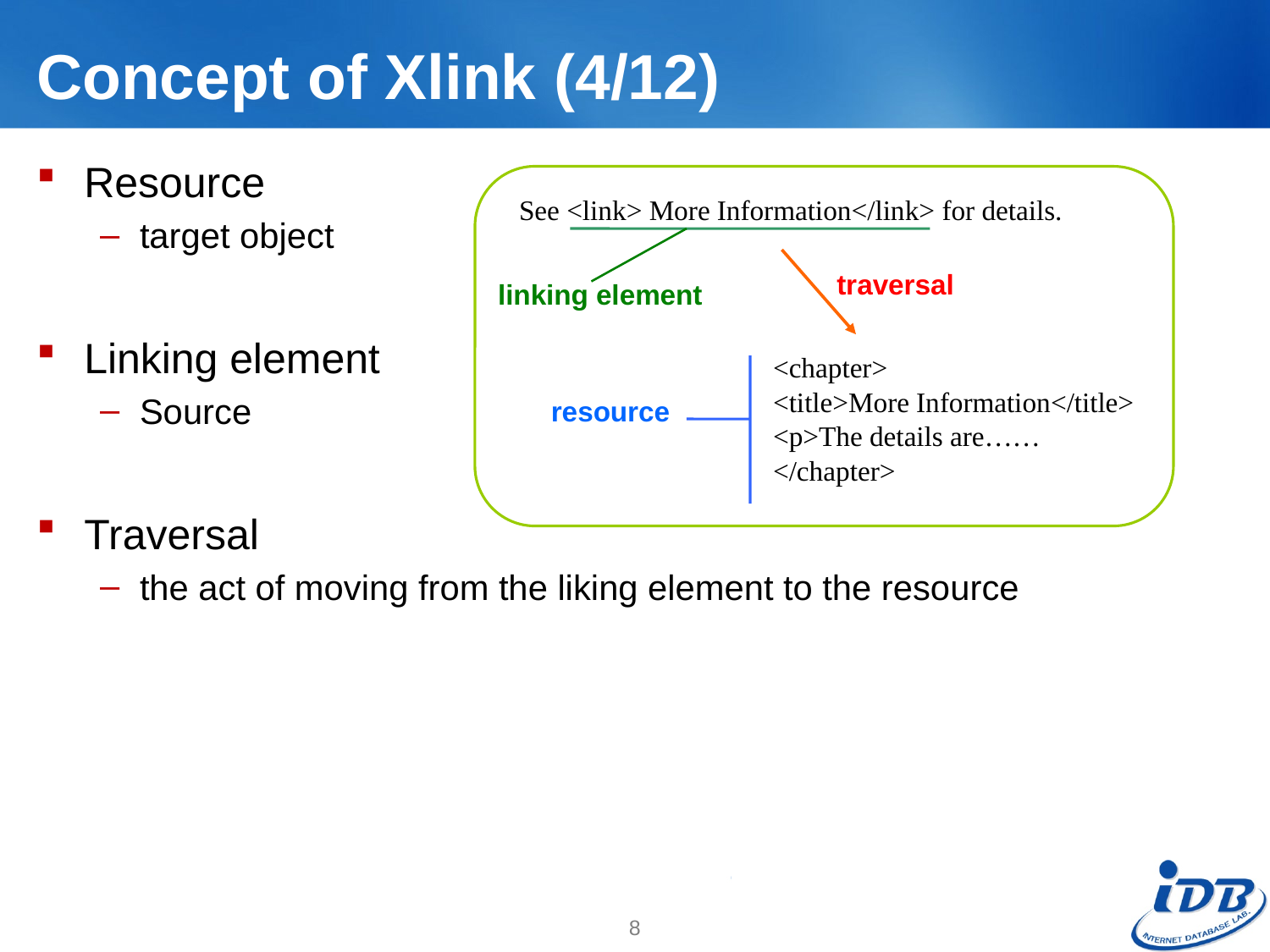

# Concept of Xlink (4/12)
Resource
target object

Linking element
Source

Traversal
the act of moving from the liking element to the resource

See <link> More Information</link> for details.

traversal
linking element

<chapter>
<title>More Information</title>
<p>The details are……
</chapter>
resource

8